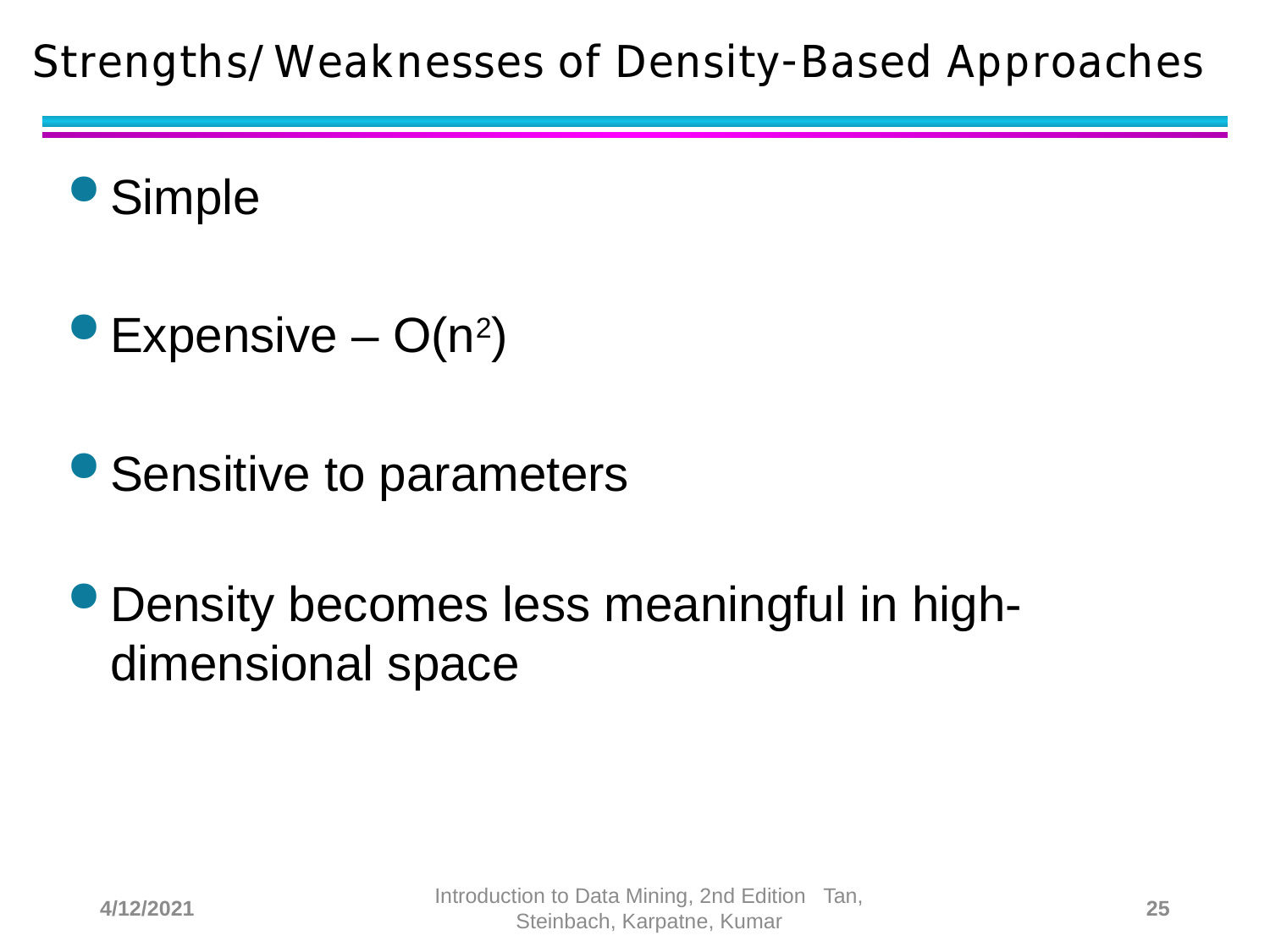

# Strengths/Weaknesses of Density-Based Approaches
Simple

Expensive – O(n2)

Sensitive to parameters
Density becomes less meaningful in high-dimensional space

4/12/2021
Introduction to Data Mining, 2nd Edition   Tan, Steinbach, Karpatne, Kumar
25